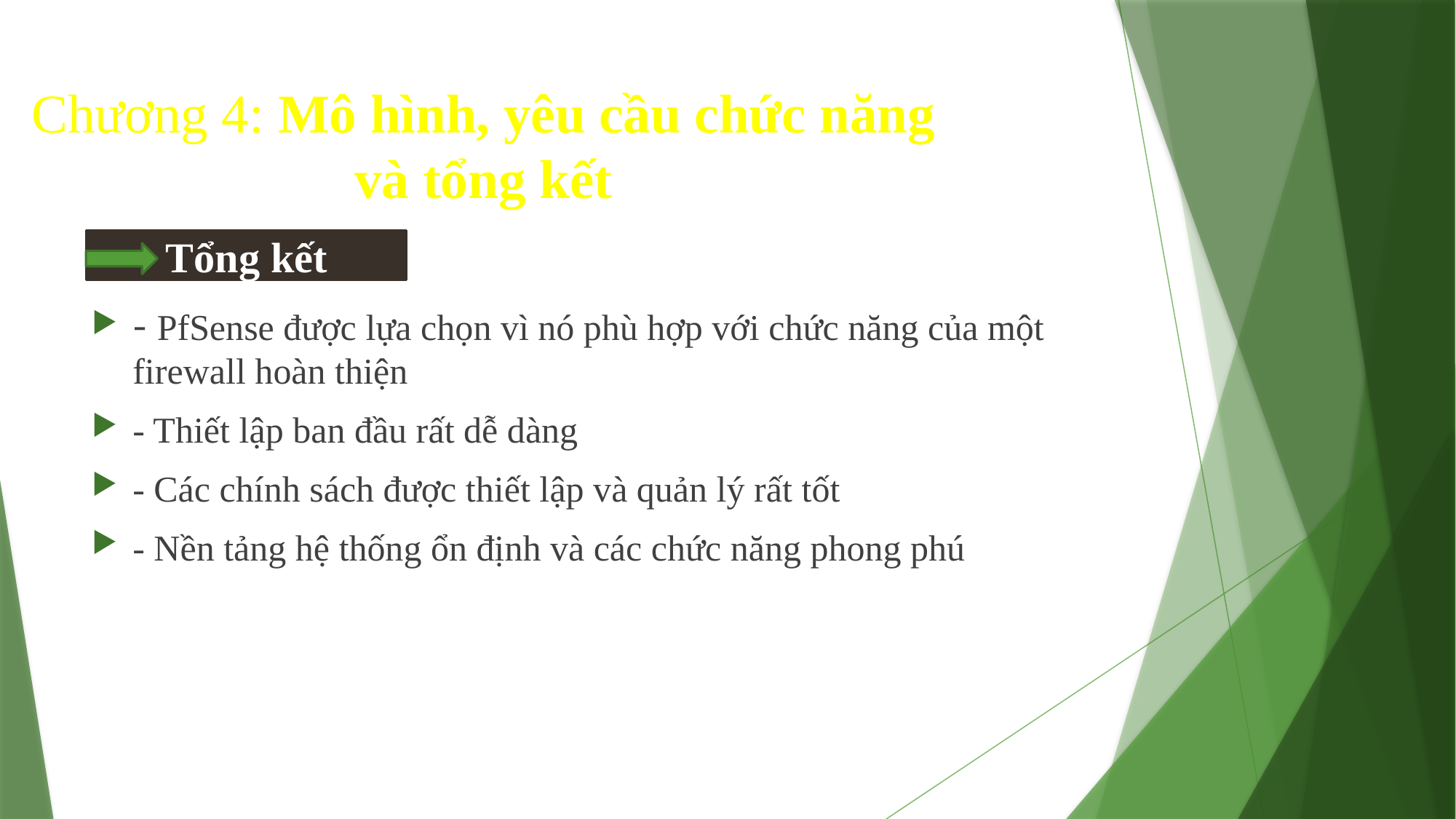

Chương 4: Mô hình, yêu cầu chức năng và tổng kết
Tổng kết

- PfSense được lựa chọn vì nó phù hợp với chức năng của một firewall hoàn thiện
- Thiết lập ban đầu rất dễ dàng
- Các chính sách được thiết lập và quản lý rất tốt
- Nền tảng hệ thống ổn định và các chức năng phong phú